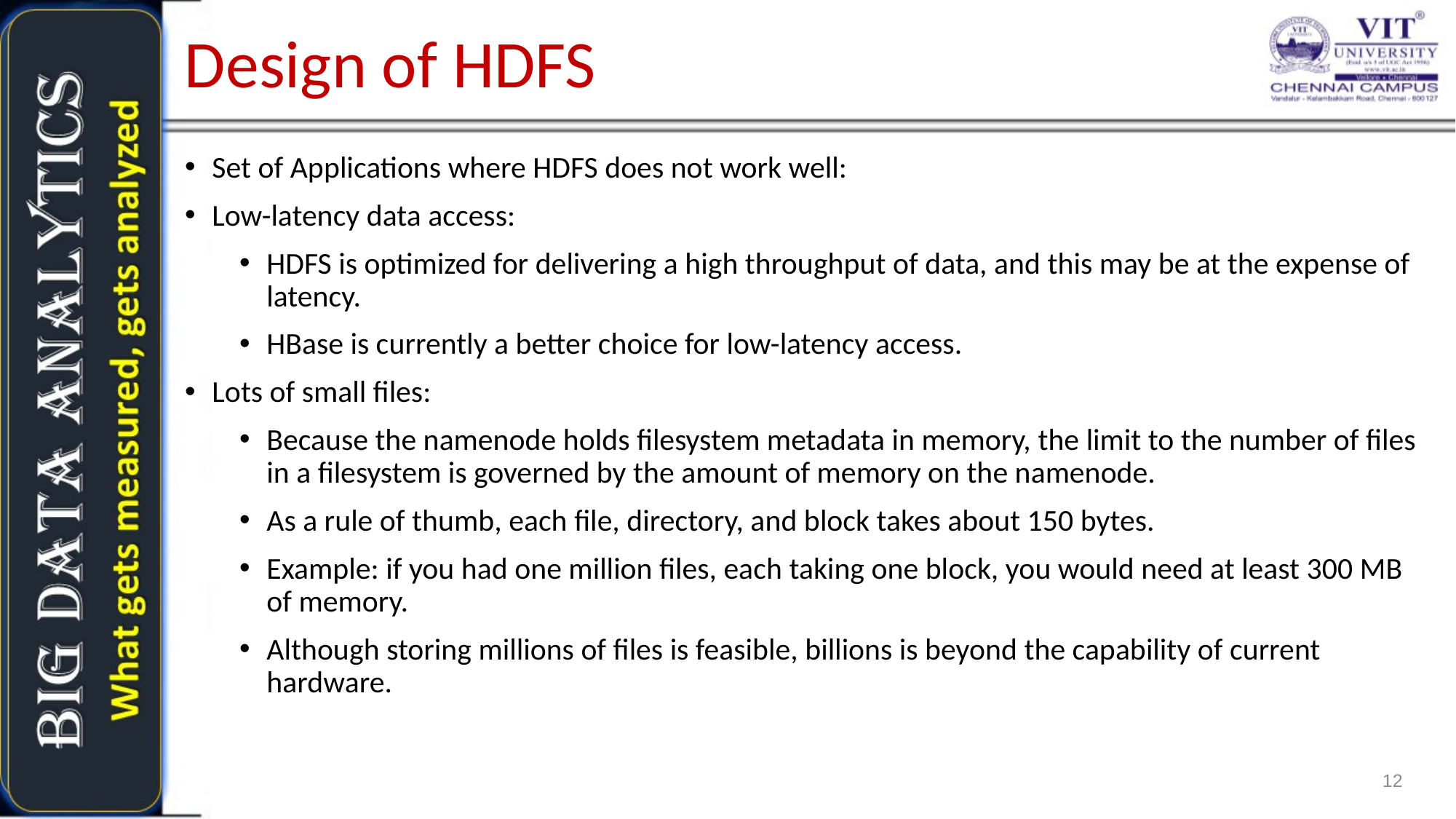

Design of HDFS
Set of Applications where HDFS does not work well:
Low-latency data access:
HDFS is optimized for delivering a high throughput of data, and this may be at the expense of latency.
HBase is currently a better choice for low-latency access.
Lots of small files:
Because the namenode holds filesystem metadata in memory, the limit to the number of files in a filesystem is governed by the amount of memory on the namenode.
As a rule of thumb, each file, directory, and block takes about 150 bytes.
Example: if you had one million files, each taking one block, you would need at least 300 MB of memory.
Although storing millions of files is feasible, billions is beyond the capability of current hardware.
12